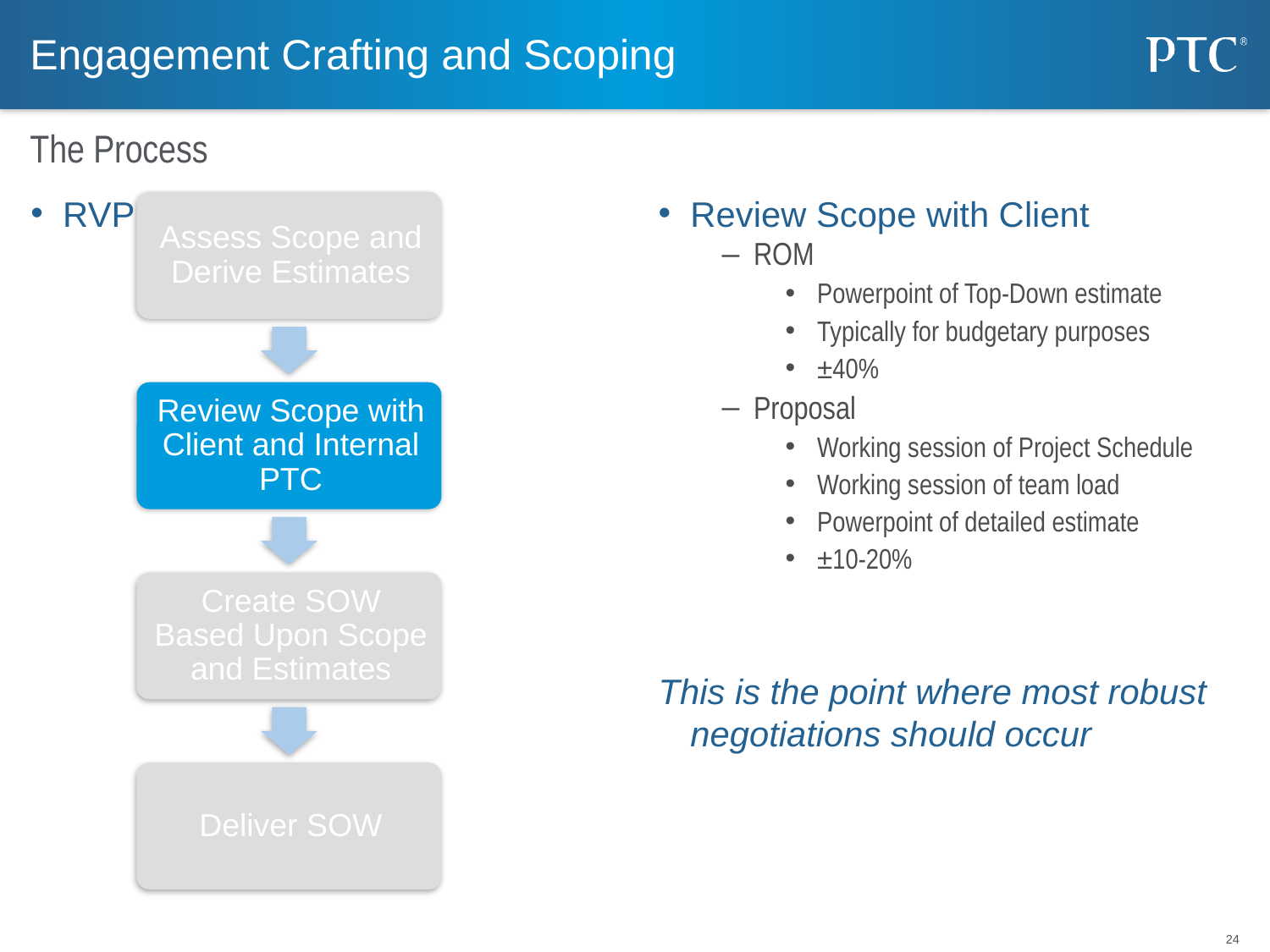

# Engagement Crafting and Scoping
The Process
RVP Execution Steps

Review Scope with Client
ROM
Powerpoint of Top-Down estimate
Typically for budgetary purposes
±40%
Proposal
Working session of Project Schedule
Working session of team load
Powerpoint of detailed estimate
±10-20%

This is the point where most robust negotiations should occur
Assess Scope and Derive Estimates

Review Scope with Client and Internal PTC

Create SOW Based Upon Scope and Estimates

Deliver SOW